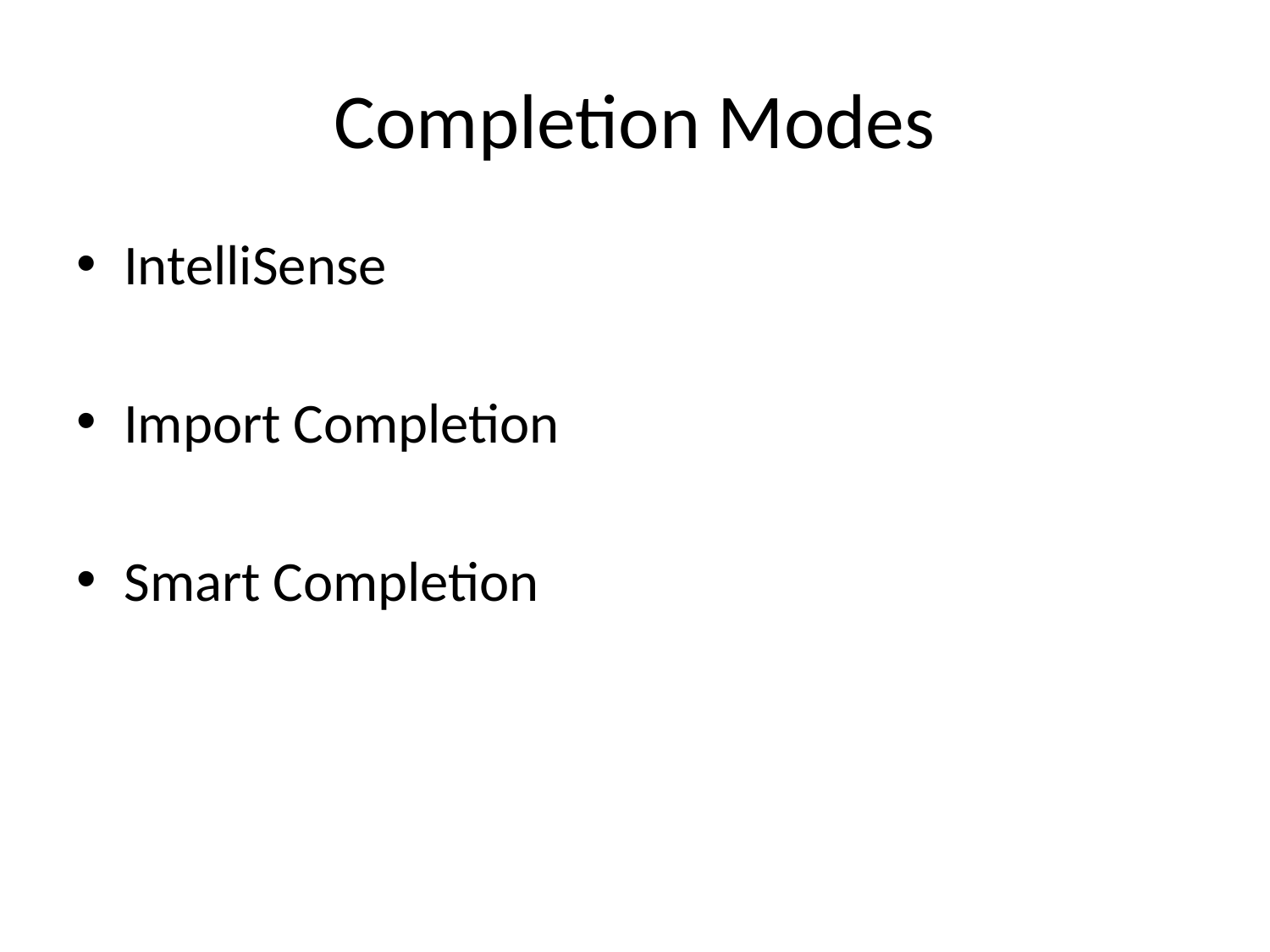

# Completion Modes
IntelliSense

Import Completion

Smart Completion